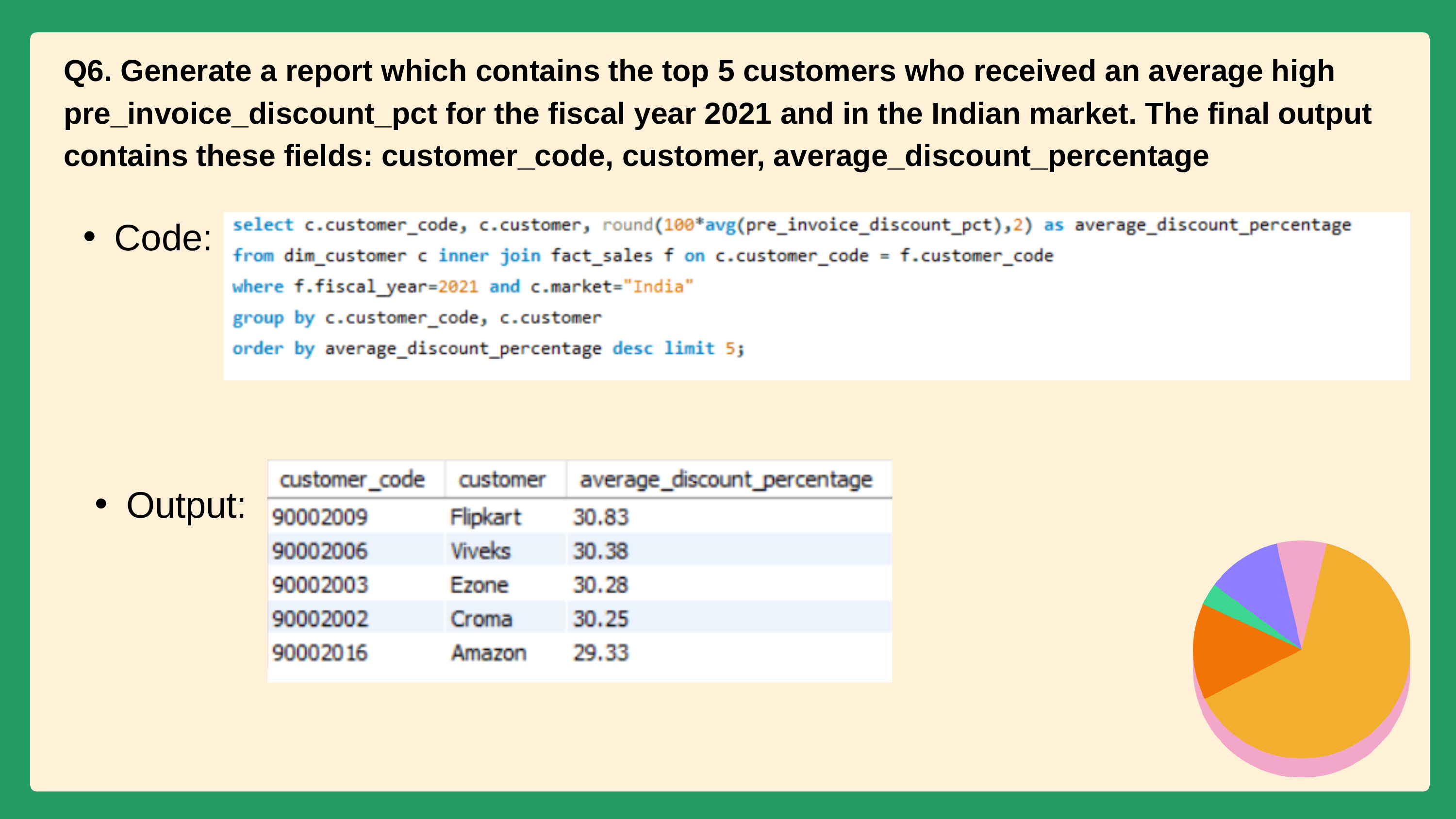

Q6. Generate a report which contains the top 5 customers who received an average high pre_invoice_discount_pct for the fiscal year 2021 and in the Indian market. The final output contains these fields: customer_code, customer, average_discount_percentage
Code:

Output: